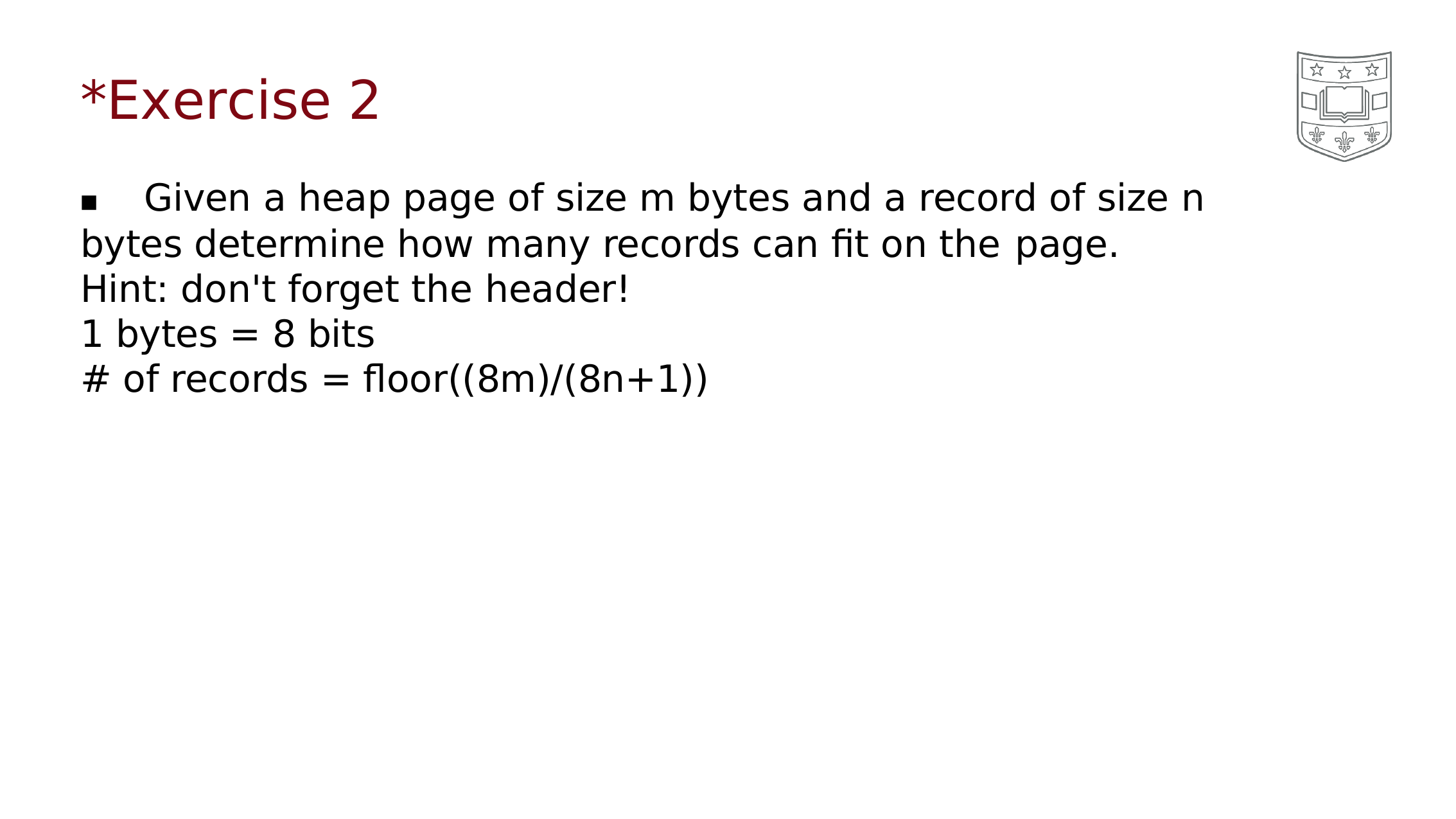

# *Exercise 2
◼ Given a heap page of size m bytes and a record of size n
bytes determine how many records can fit on the page.
Hint: don't forget the header!
1 bytes = 8 bits
# of records = floor((8m)/(8n+1))